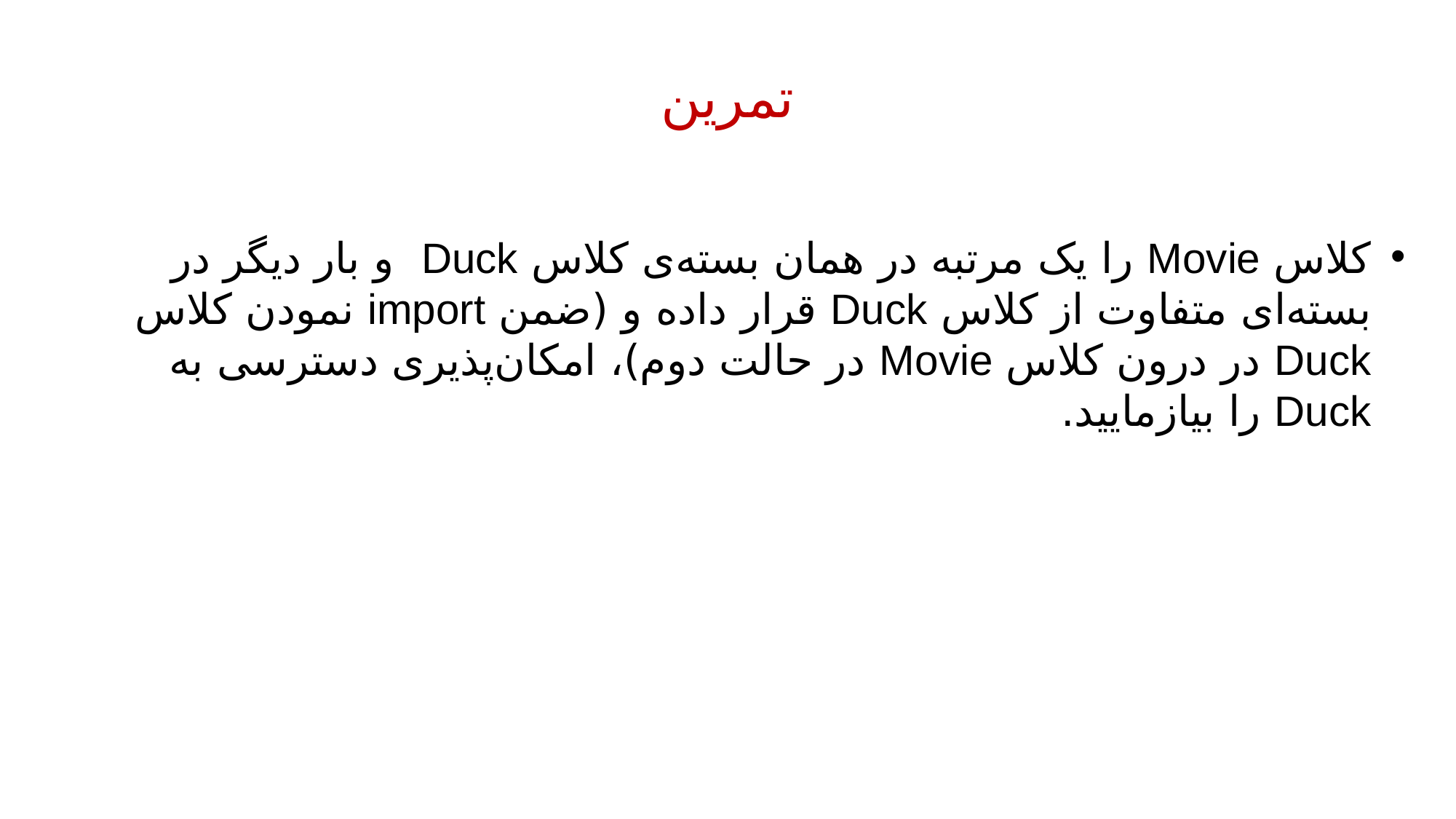

تمرین
کلاس Movie را یک مرتبه در همان بسته‌ی کلاس Duck  و بار دیگر در بسته‌ای متفاوت از کلاس Duck قرار داده و (ضمن import نمودن کلاس Duck در درون کلاس Movie در حالت دوم)، امکان‌پذیری دسترسی به Duck را بیازمایید.